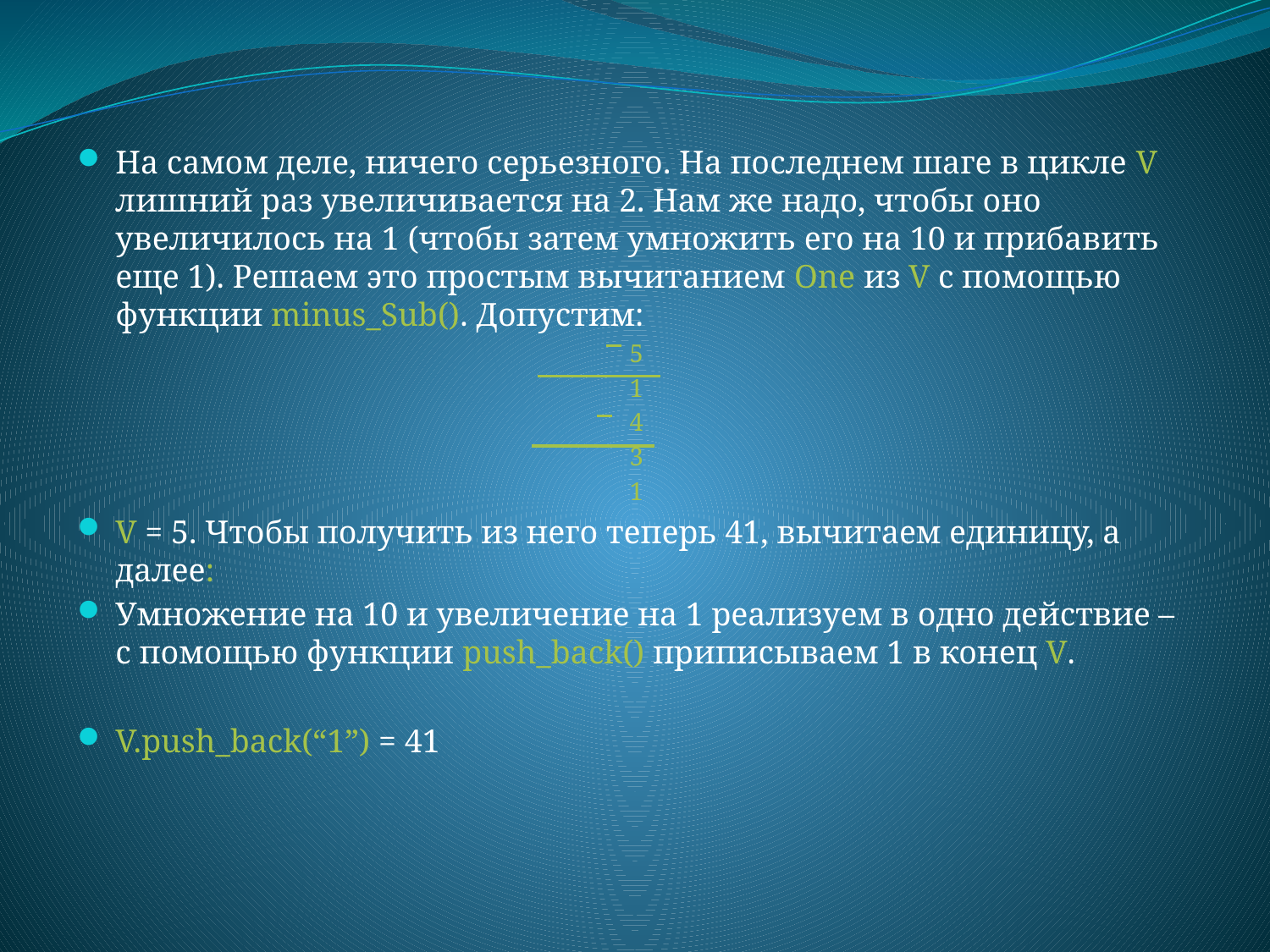

На самом деле, ничего серьезного. На последнем шаге в цикле V лишний раз увеличивается на 2. Нам же надо, чтобы оно увеличилось на 1 (чтобы затем умножить его на 10 и прибавить еще 1). Решаем это простым вычитанием One из V с помощью функции minus_Sub(). Допустим:
5
1
4
3
1
V = 5. Чтобы получить из него теперь 41, вычитаем единицу, а далее:
Умножение на 10 и увеличение на 1 реализуем в одно действие – с помощью функции push_back() приписываем 1 в конец V.

V.push_back(“1”) = 41